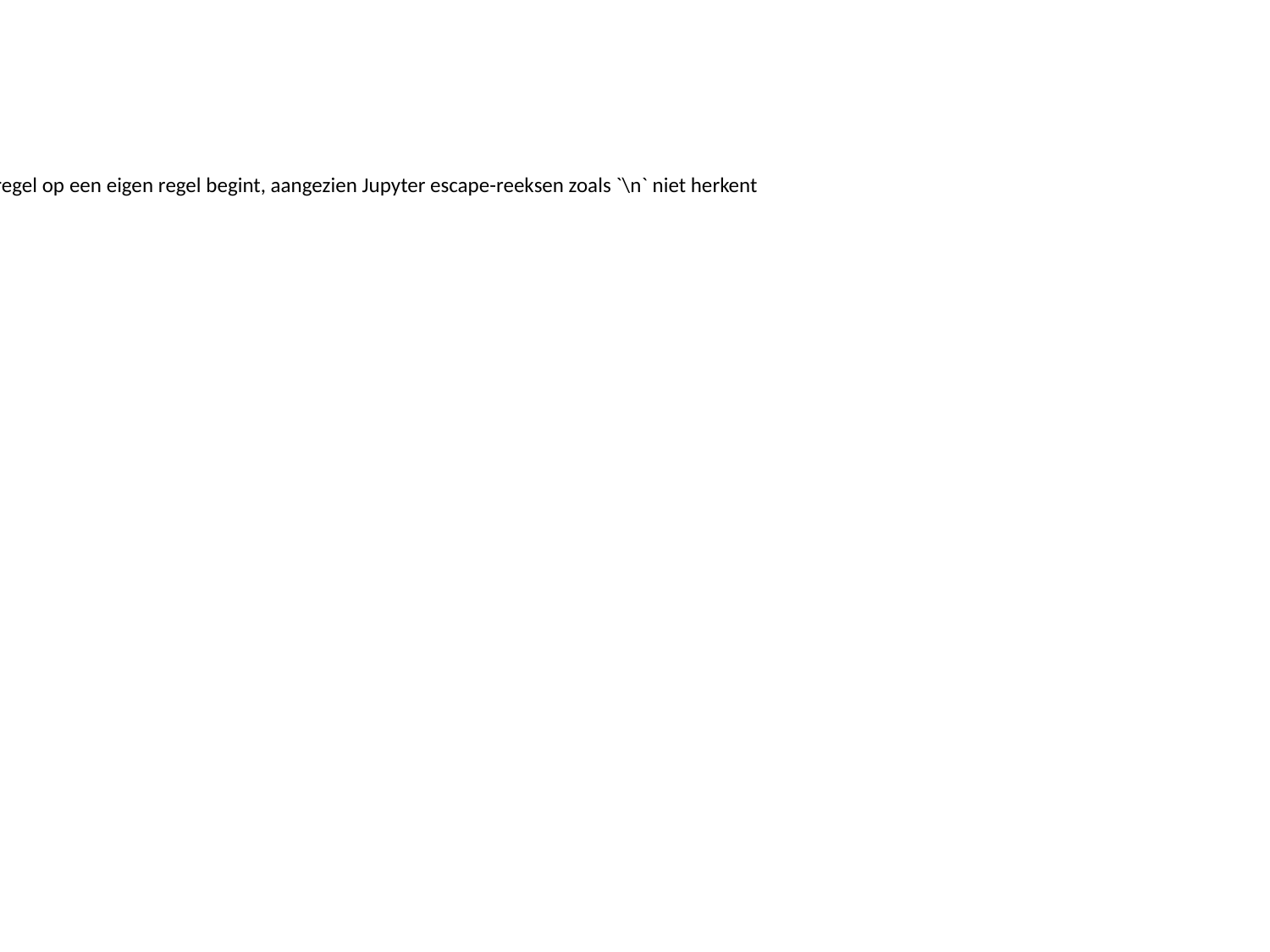

Info:
Voeg een spatie toe als u wilt dat de eerste regel op een eigen regel begint, aangezien Jupyter escape-reeksen zoals `\n` niet herkent